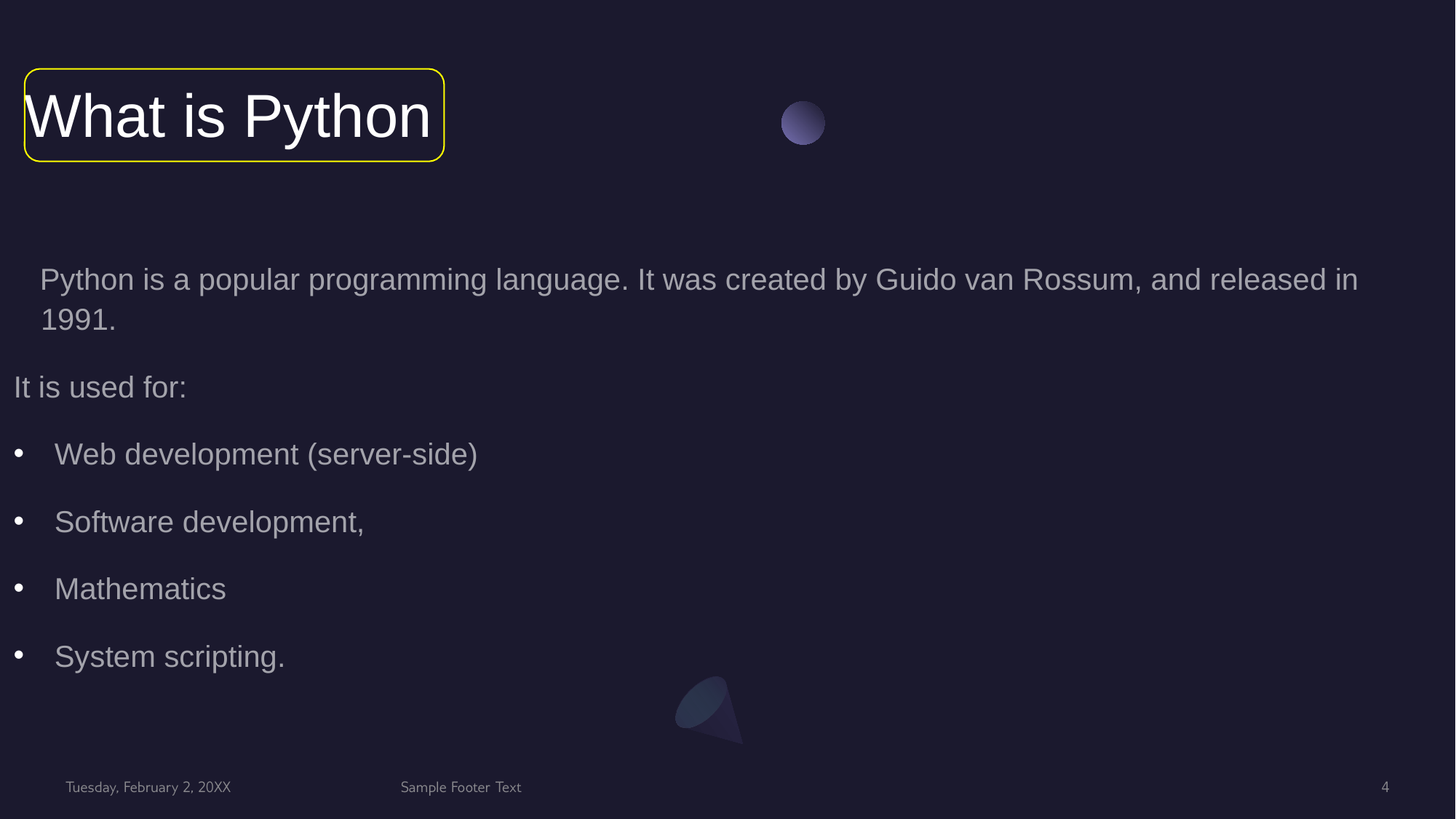

# What is Python
   Python is a popular programming language. It was created by Guido van Rossum, and released in 1991.
It is used for:
Web development (server-side)
Software development,
Mathematics
System scripting.

Tuesday, February 2, 20XX
Sample Footer Text
4